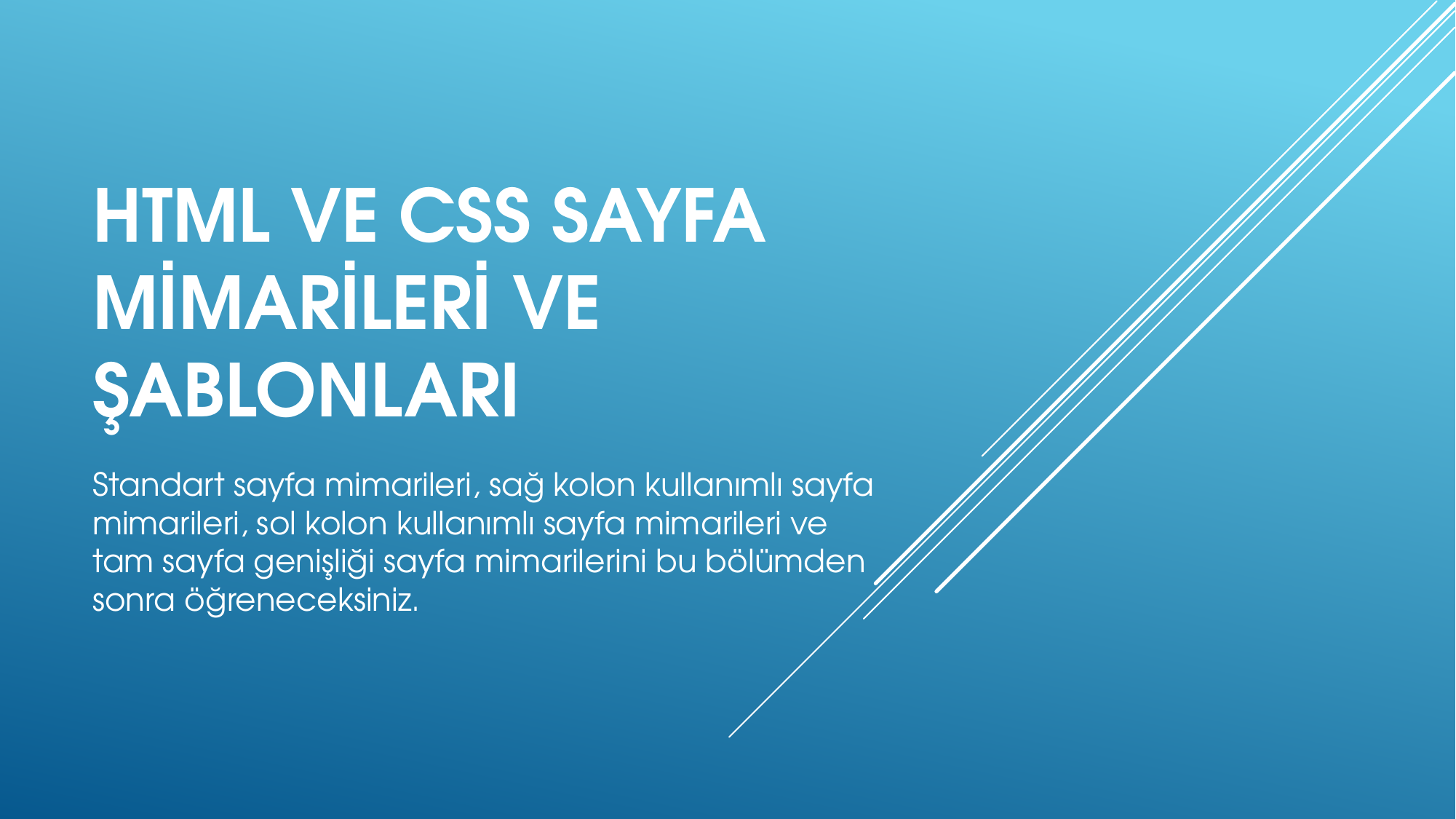

# HTML ve CSS Sayfa Mimarileri ve Şablonları
Standart sayfa mimarileri, sağ kolon kullanımlı sayfa mimarileri, sol kolon kullanımlı sayfa mimarileri ve tam sayfa genişliği sayfa mimarilerini bu bölümden sonra öğreneceksiniz.